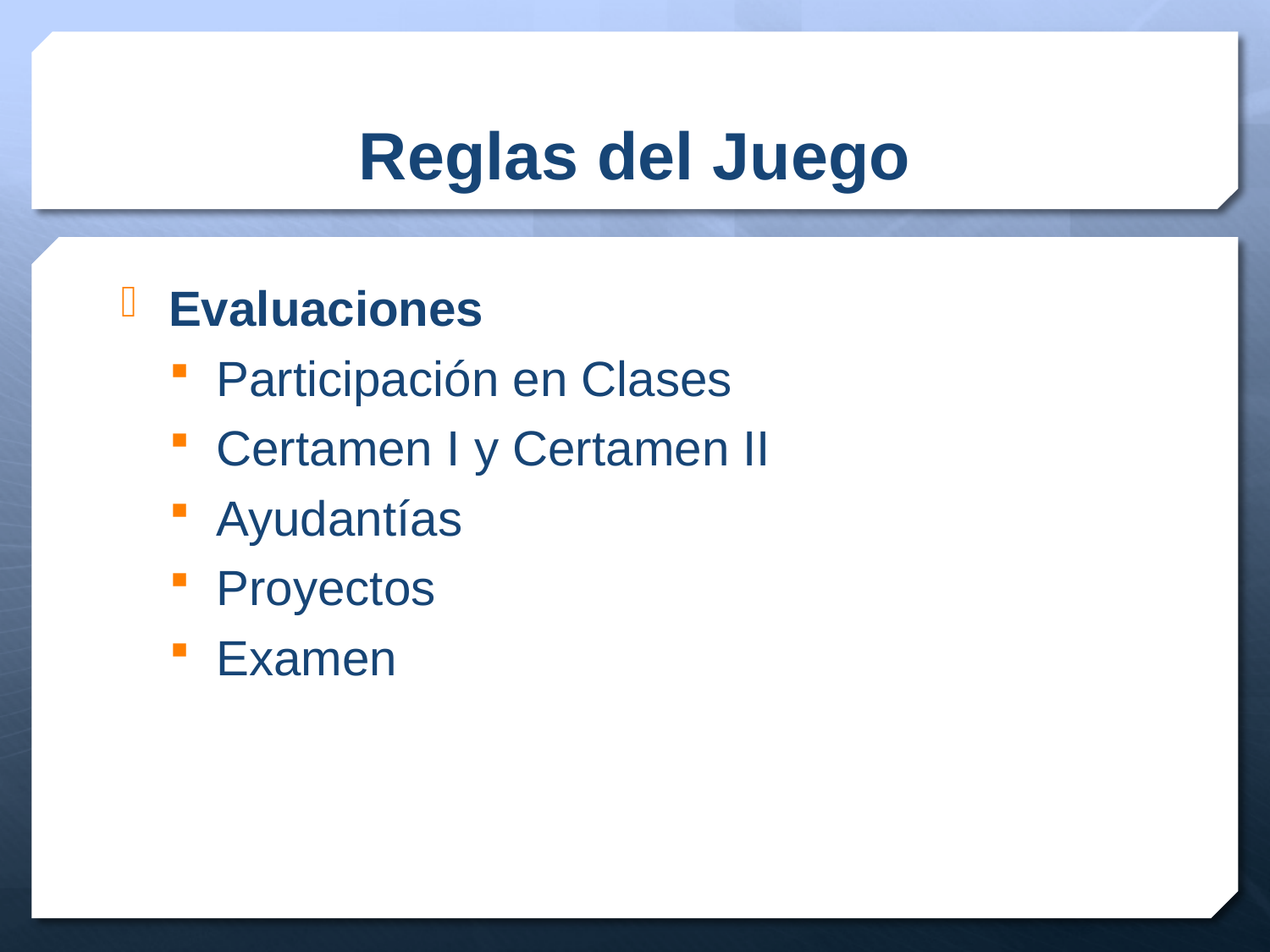

# Reglas del Juego
Evaluaciones
Participación en Clases
Certamen I y Certamen II
Ayudantías
Proyectos
Examen